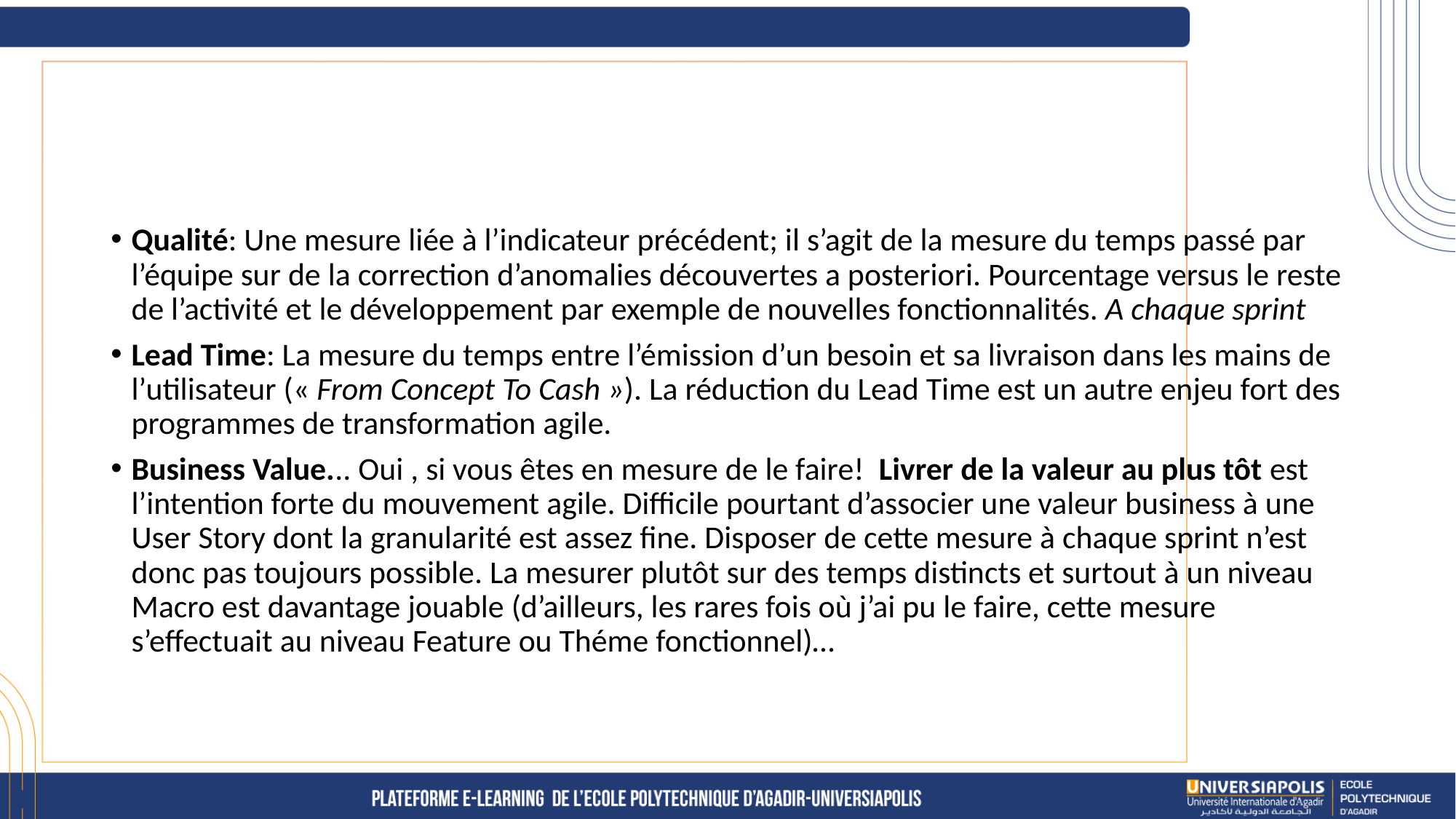

#
Qualité: Une mesure liée à l’indicateur précédent; il s’agit de la mesure du temps passé par l’équipe sur de la correction d’anomalies découvertes a posteriori. Pourcentage versus le reste de l’activité et le développement par exemple de nouvelles fonctionnalités. A chaque sprint
Lead Time: La mesure du temps entre l’émission d’un besoin et sa livraison dans les mains de l’utilisateur (« From Concept To Cash »). La réduction du Lead Time est un autre enjeu fort des programmes de transformation agile.
Business Value... Oui , si vous êtes en mesure de le faire!  Livrer de la valeur au plus tôt est l’intention forte du mouvement agile. Difficile pourtant d’associer une valeur business à une User Story dont la granularité est assez fine. Disposer de cette mesure à chaque sprint n’est donc pas toujours possible. La mesurer plutôt sur des temps distincts et surtout à un niveau Macro est davantage jouable (d’ailleurs, les rares fois où j’ai pu le faire, cette mesure s’effectuait au niveau Feature ou Théme fonctionnel)…